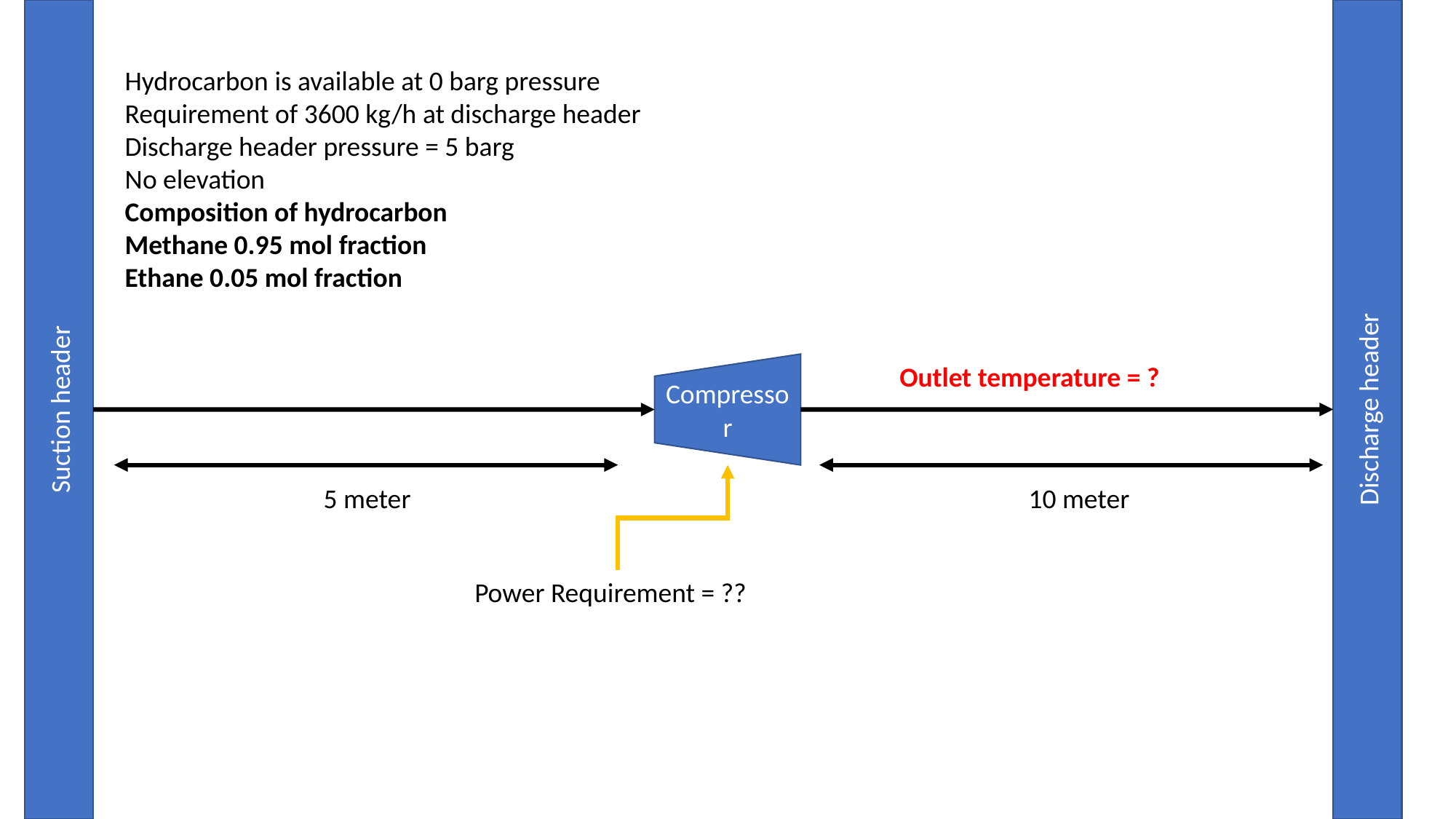

Suction header
Discharge header
Hydrocarbon is available at 0 barg pressure
Requirement of 3600 kg/h at discharge header
Discharge header pressure = 5 barg
No elevation
Composition of hydrocarbon
Methane 0.95 mol fraction
Ethane 0.05 mol fraction
Compressor
Outlet temperature = ?
5 meter
10 meter
Power Requirement = ??